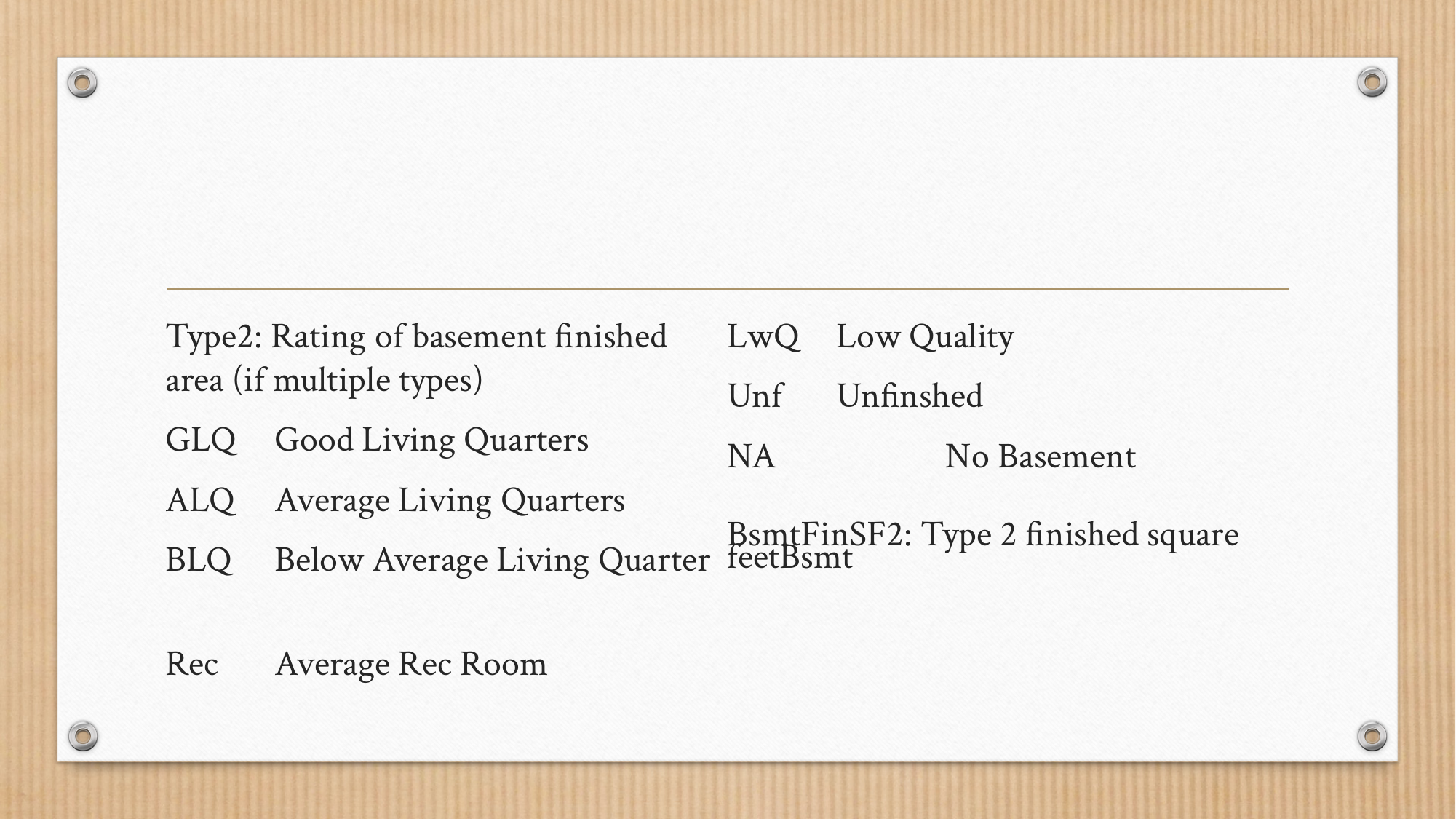

#
Type2: Rating of basement finished area (if multiple types)
GLQ	Good Living Quarters
ALQ	Average Living Quarters
BLQ	Below Average Living Quarter
Rec	Average Rec Room
LwQ	Low Quality
Unf	Unfinshed
NA		No Basement

BsmtFinSF2: Type 2 finished square feetBsmt